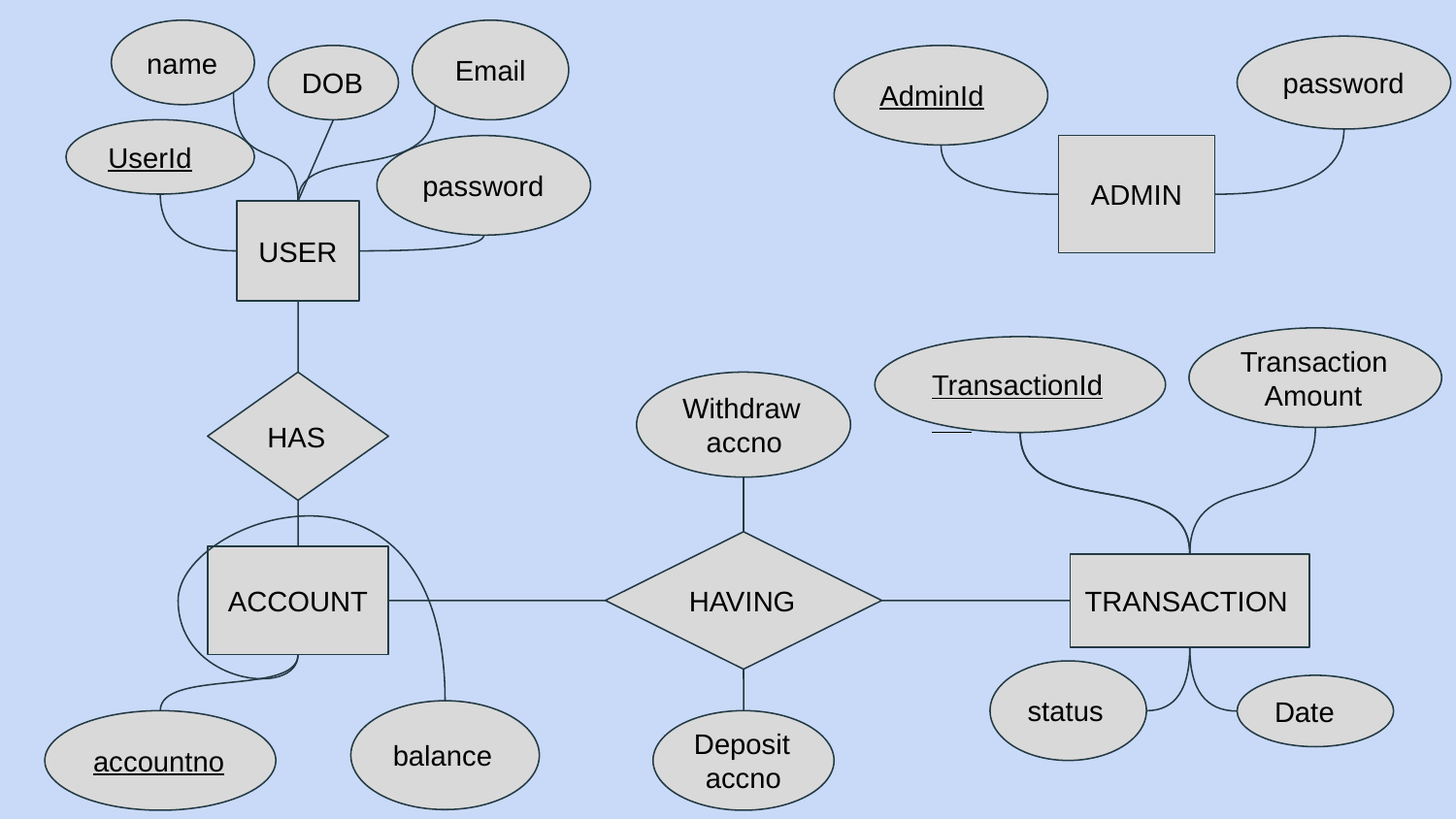

name
Email
password
DOB
AdminId
UserId
password
ADMIN
USER
Transaction
   Amount

TransactionId

HAS
Withdraw
   accno
HAVING
ACCOUNT
TRANSACTION
status
Date
balance
Deposit
accno
accountno